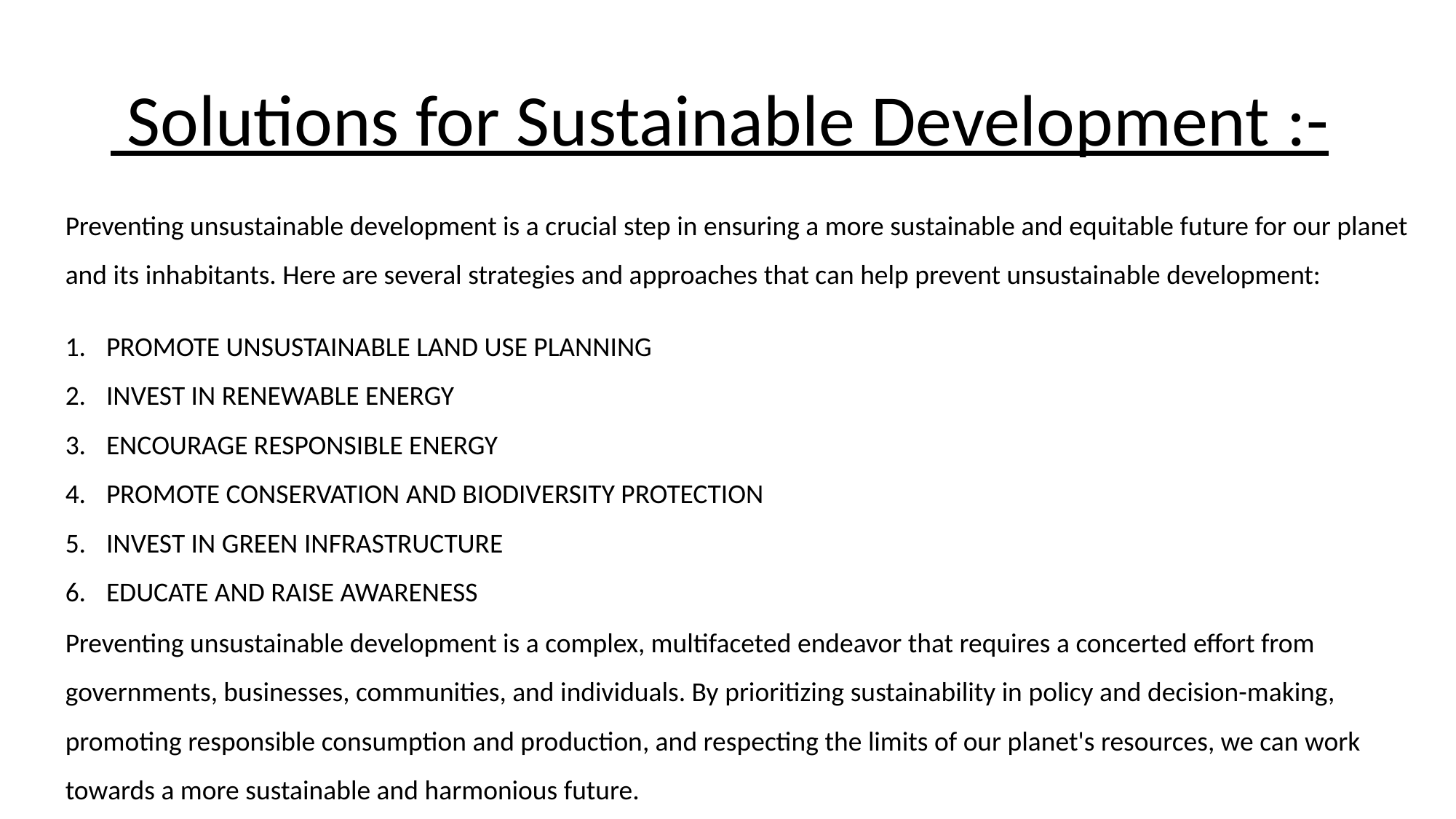

# Solutions for Sustainable Development :-
Preventing unsustainable development is a crucial step in ensuring a more sustainable and equitable future for our planet and its inhabitants. Here are several strategies and approaches that can help prevent unsustainable development:
PROMOTE UNSUSTAINABLE LAND USE PLANNING
INVEST IN RENEWABLE ENERGY
ENCOURAGE RESPONSIBLE ENERGY
PROMOTE CONSERVATION AND BIODIVERSITY PROTECTION
INVEST IN GREEN INFRASTRUCTURE
EDUCATE AND RAISE AWARENESS

Preventing unsustainable development is a complex, multifaceted endeavor that requires a concerted effort from governments, businesses, communities, and individuals. By prioritizing sustainability in policy and decision-making, promoting responsible consumption and production, and respecting the limits of our planet's resources, we can work towards a more sustainable and harmonious future.